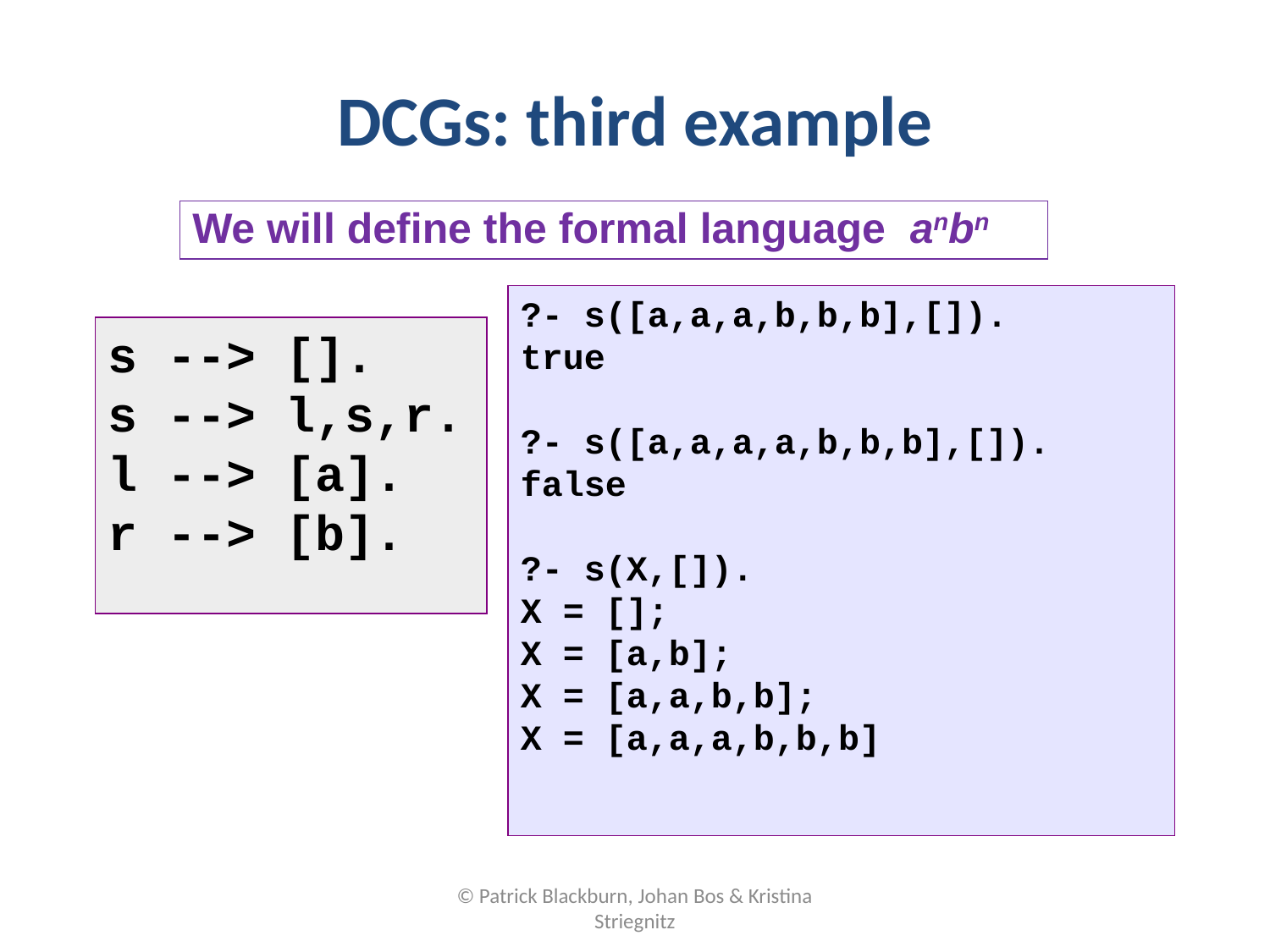

# DCGs: third example
We will define the formal language  anbn
?- s([a,a,a,b,b,b],[]).
true

?- s([a,a,a,a,b,b,b],[]).
false

?- s(X,[]).
X = [];
X = [a,b];
X = [a,a,b,b];
X = [a,a,a,b,b,b]
s --> [].
s --> l,s,r.
l --> [a].
r --> [b].
© Patrick Blackburn, Johan Bos & Kristina Striegnitz